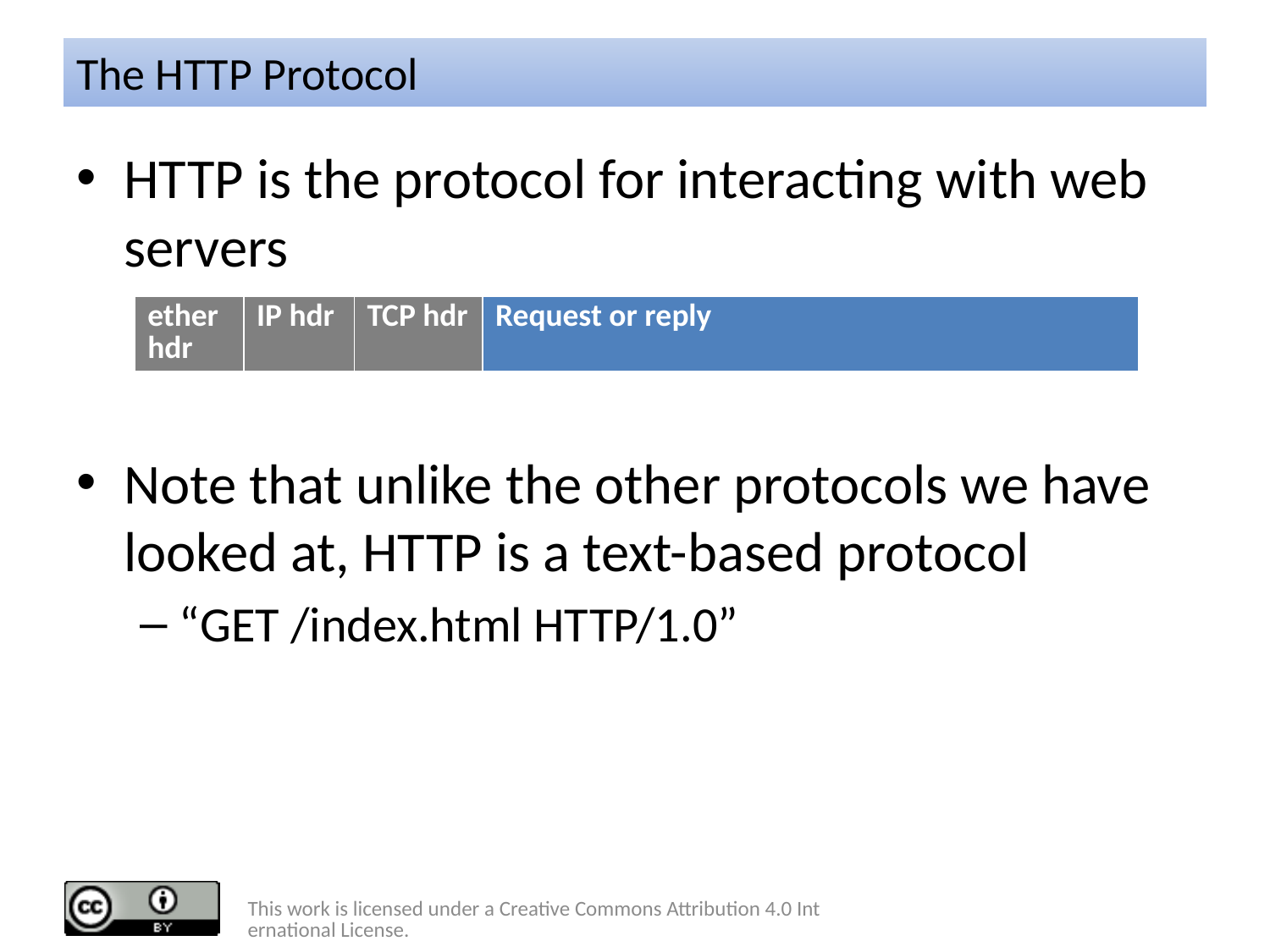

# The HTTP Protocol
HTTP is the protocol for interacting with web servers

Note that unlike the other protocols we have looked at, HTTP is a text-based protocol
“GET /index.html HTTP/1.0”
| ether hdr | IP hdr | TCP hdr | Request or reply |
| --- | --- | --- | --- |
This work is licensed under a Creative Commons Attribution 4.0 International License.